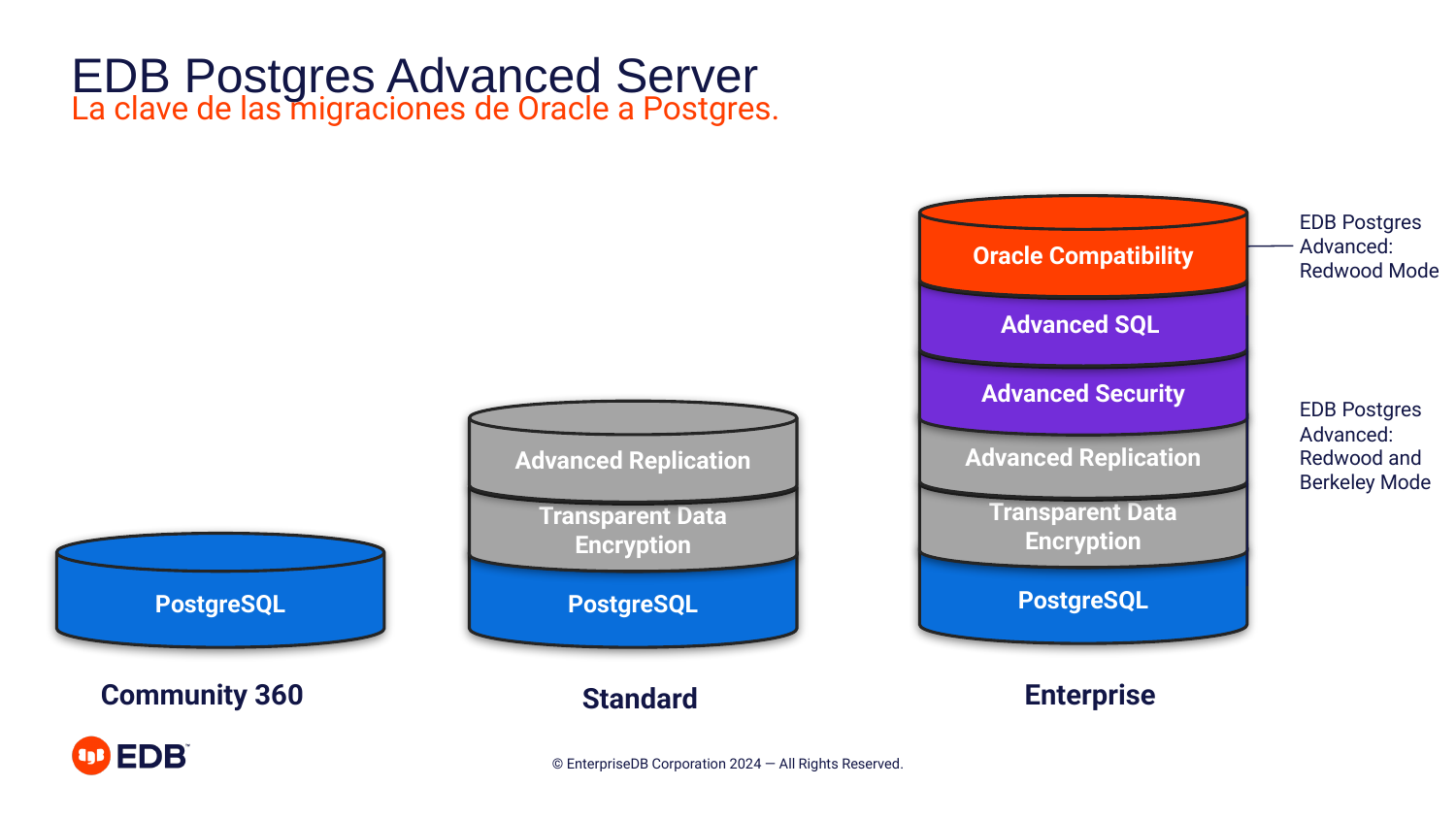

# EDB Postgres Advanced Server
La clave de las migraciones de Oracle a Postgres.
EDB Postgres Advanced: Redwood Mode
Oracle Compatibility
Advanced SQL
Advanced Security
EDB Postgres Advanced: Redwood and Berkeley Mode
Advanced Replication
Advanced Replication
Transparent Data Encryption
Transparent Data Encryption

PostgreSQL

PostgreSQL

PostgreSQL
Community 360
  Enterprise
  Standard